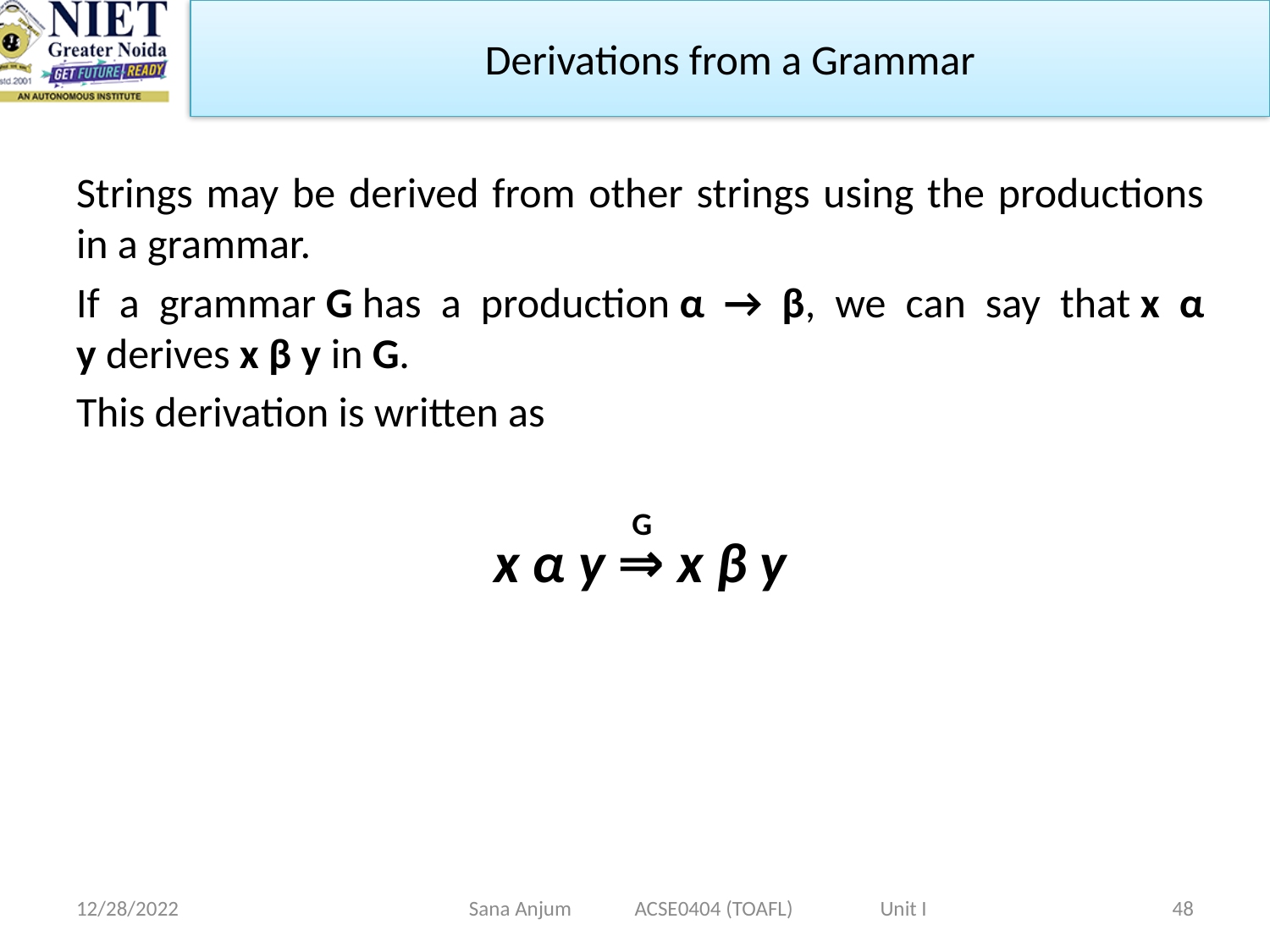

Derivations from a Grammar
Strings may be derived from other strings using the productions in a grammar.
If a grammar G has a production α → β, we can say that x α y derives x β y in G.
This derivation is written as

x α y ⇒ x β y

G
12/28/2022
Sana Anjum             ACSE0404 (TOAFL)                  Unit I
48